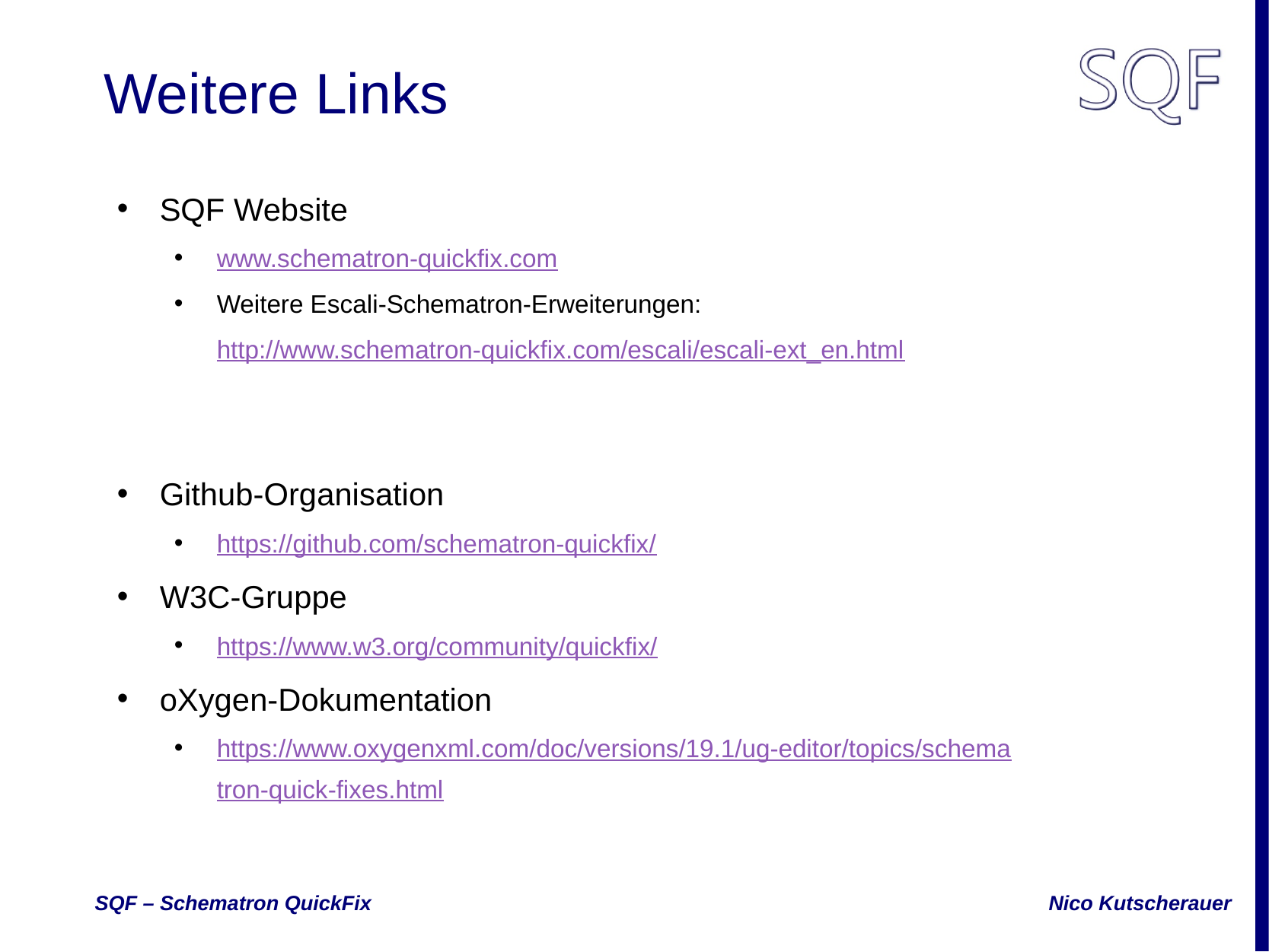

# Weitere Links
SQF Website
www.schematron-quickfix.com
Weitere Escali-Schematron-Erweiterungen:
http://www.schematron-quickfix.com/escali/escali-ext_en.html

Github-Organisation
https://github.com/schematron-quickfix/
W3C-Gruppe
https://www.w3.org/community/quickfix/
oXygen-Dokumentation
https://www.oxygenxml.com/doc/versions/19.1/ug-editor/topics/schematron-quick-fixes.html